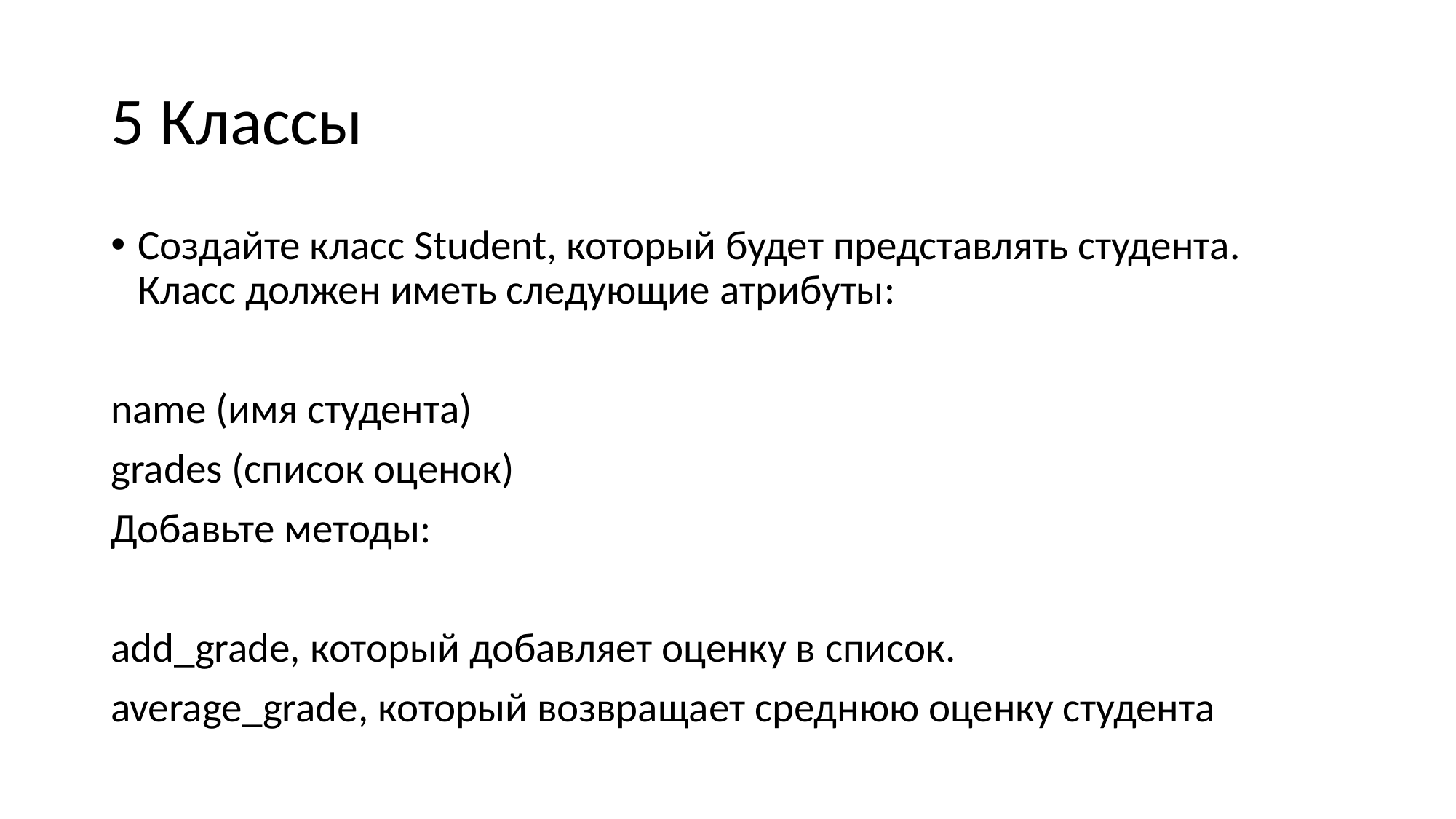

# 5 Классы
Создайте класс Student, который будет представлять студента. Класс должен иметь следующие атрибуты:

name (имя студента)
grades (список оценок)
Добавьте методы:

add_grade, который добавляет оценку в список.
average_grade, который возвращает среднюю оценку студента